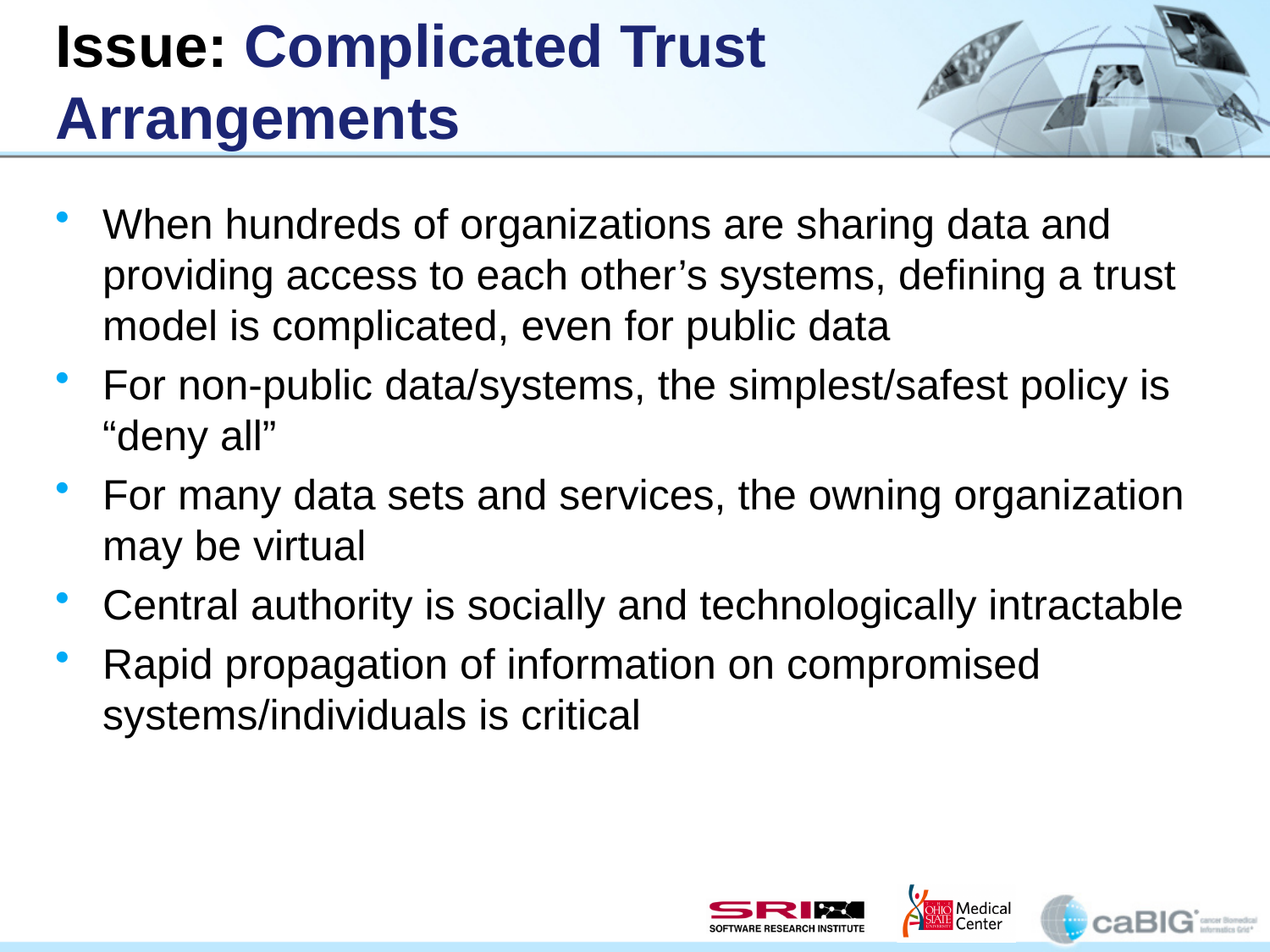

# Issue: Complicated Trust Arrangements
When hundreds of organizations are sharing data and providing access to each other’s systems, defining a trust model is complicated, even for public data
For non-public data/systems, the simplest/safest policy is “deny all”
For many data sets and services, the owning organization may be virtual
Central authority is socially and technologically intractable
Rapid propagation of information on compromised systems/individuals is critical